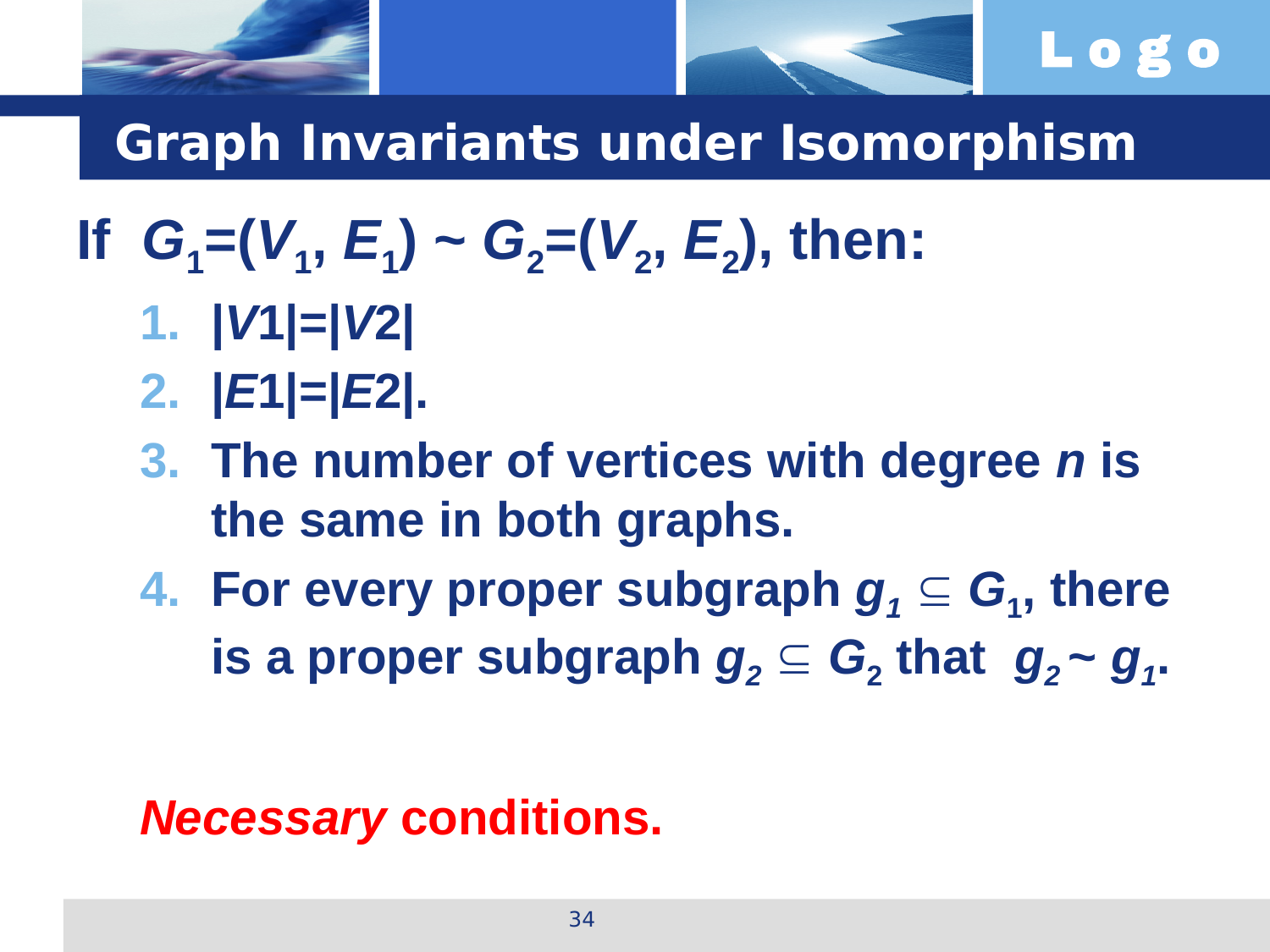

# Graph Invariants under Isomorphism
If  G1=(V1, E1) ~ G2=(V2, E2), then:
|V1|=|V2|
|E1|=|E2|.
The number of vertices with degree n is the same in both graphs.
For every proper subgraph g1 ⊆ G1, there is a proper subgraph g2 ⊆ G2 that  g2 ~ g1.

Necessary conditions.
34